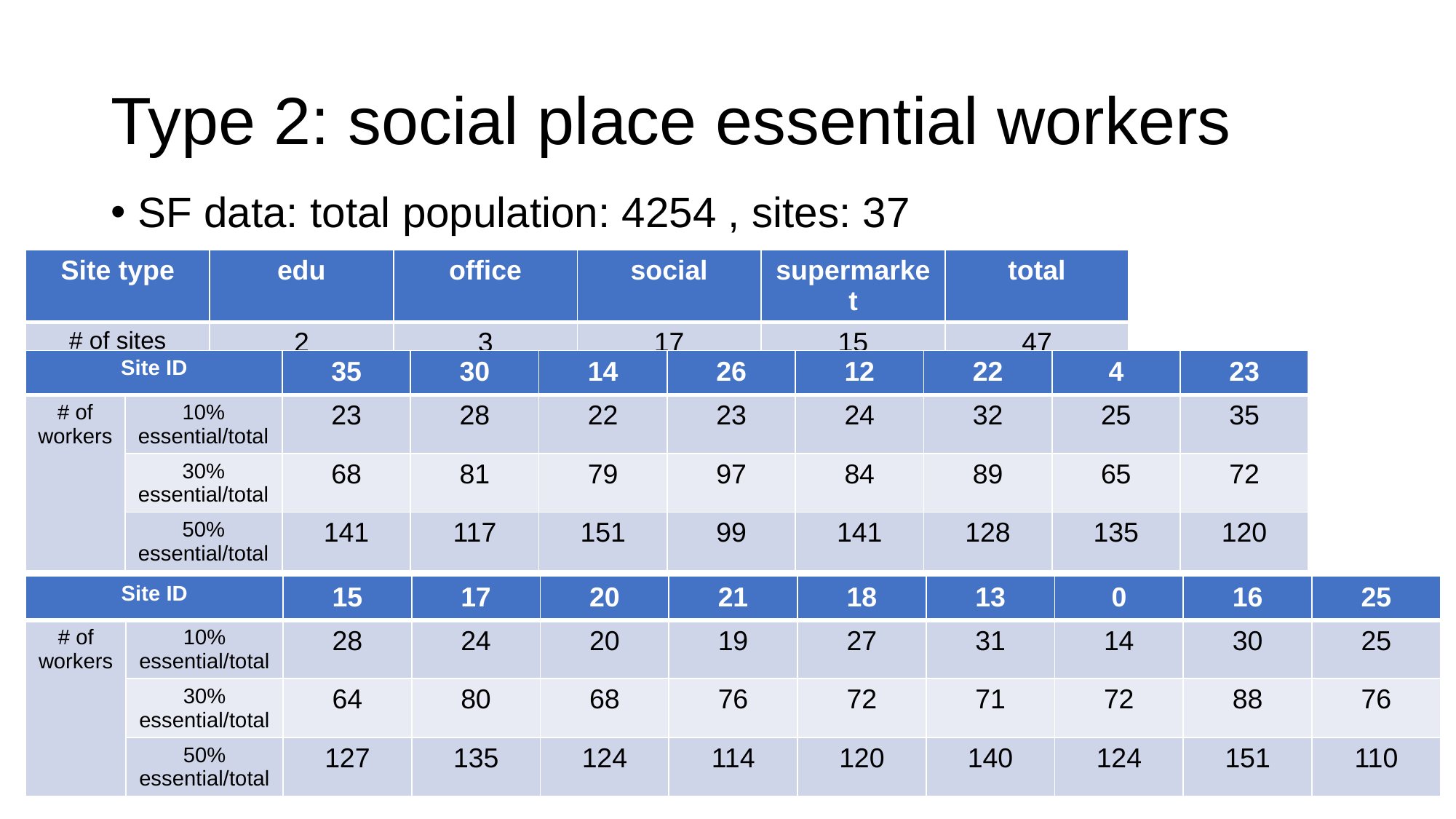

# Type 2: social place essential workers
SF data: total population: 4254 , sites: 37

| Site type | edu | office | social | supermarket | total |
| --- | --- | --- | --- | --- | --- |
| # of sites | 2 | 3 | 17 | 15 | 47 |
| Site ID |  | 35 | 30 | 14 | 26 | 12 | 22 | 4 | 23 |
| --- | --- | --- | --- | --- | --- | --- | --- | --- | --- |
| # of workers | 10% essential/total | 23 | 28 | 22 | 23 | 24 | 32 | 25 | 35 |
|  | 30% essential/total | 68 | 81 | 79 | 97 | 84 | 89 | 65 | 72 |
|  | 50% essential/total | 141 | 117 | 151 | 99 | 141 | 128 | 135 | 120 |
| Site ID |  | 15 | 17 | 20 | 21 | 18 | 13 | 0 | 16 | 25 |
| --- | --- | --- | --- | --- | --- | --- | --- | --- | --- | --- |
| # of workers | 10% essential/total | 28 | 24 | 20 | 19 | 27 | 31 | 14 | 30 | 25 |
|  | 30% essential/total | 64 | 80 | 68 | 76 | 72 | 71 | 72 | 88 | 76 |
|  | 50% essential/total | 127 | 135 | 124 | 114 | 120 | 140 | 124 | 151 | 110 |